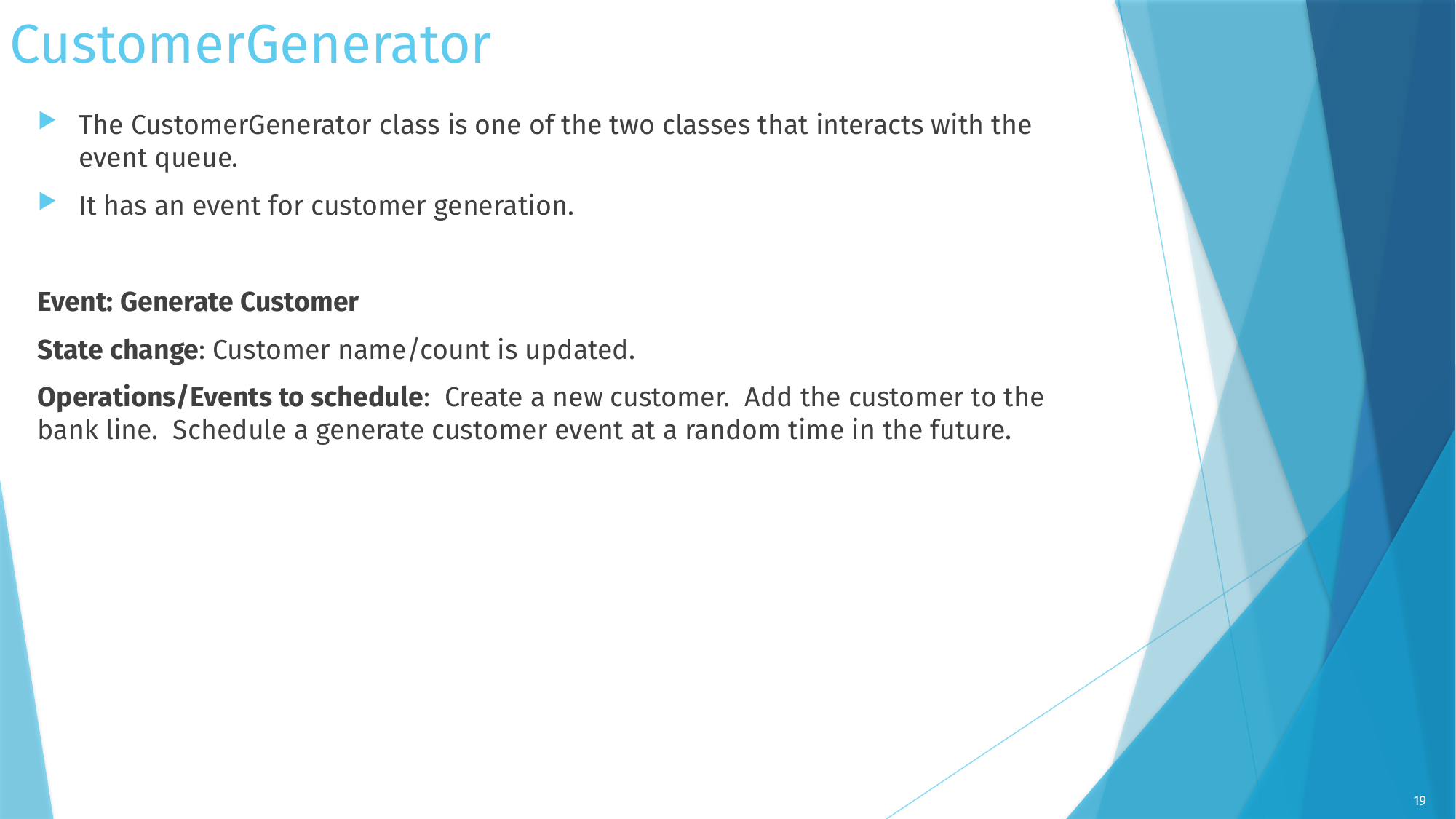

# CustomerGenerator
The CustomerGenerator class is one of the two classes that interacts with the event queue.
It has an event for customer generation.

Event: Generate Customer
State change: Customer name/count is updated.
Operations/Events to schedule:  Create a new customer.  Add the customer to the bank line.  Schedule a generate customer event at a random time in the future.

19